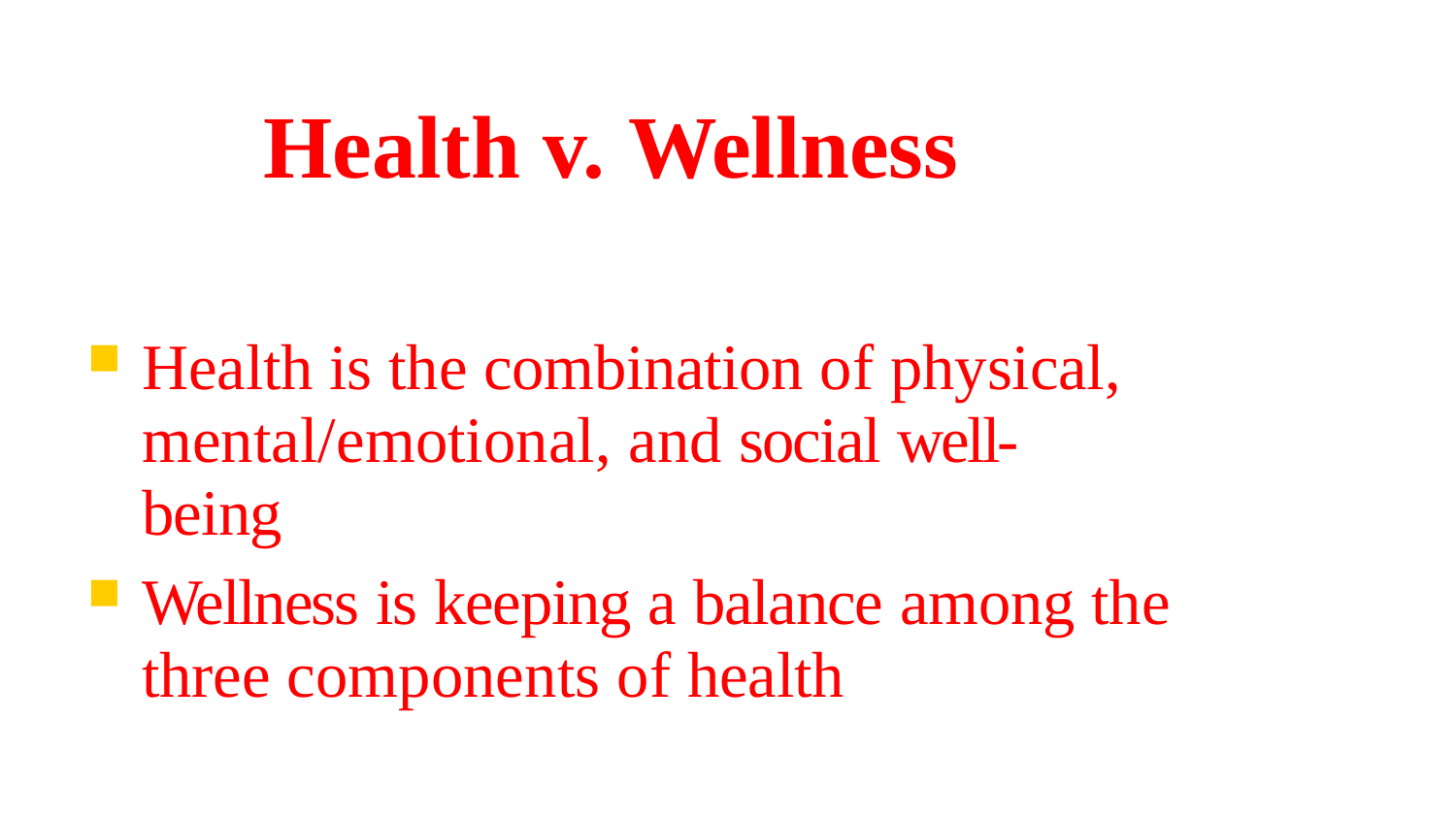

# Health v. Wellness
Health is the combination of physical, mental/emotional, and social well-being
Wellness is keeping a balance among the three components of health